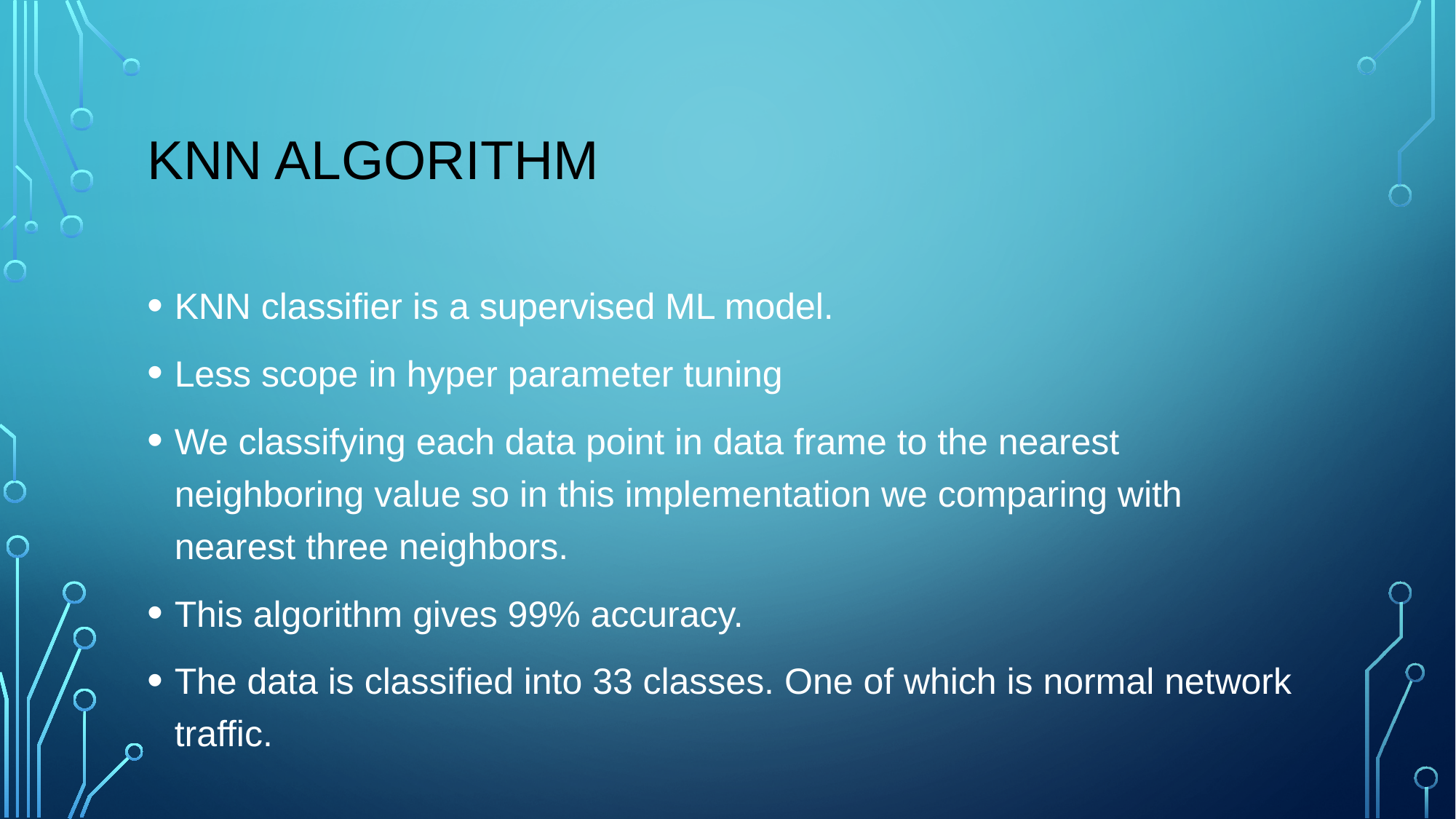

# KNN Algorithm
KNN classifier is a supervised ML model.
Less scope in hyper parameter tuning
We classifying each data point in data frame to the nearest neighboring value so in this implementation we comparing with nearest three neighbors.
This algorithm gives 99% accuracy.
The data is classified into 33 classes. One of which is normal network traffic.